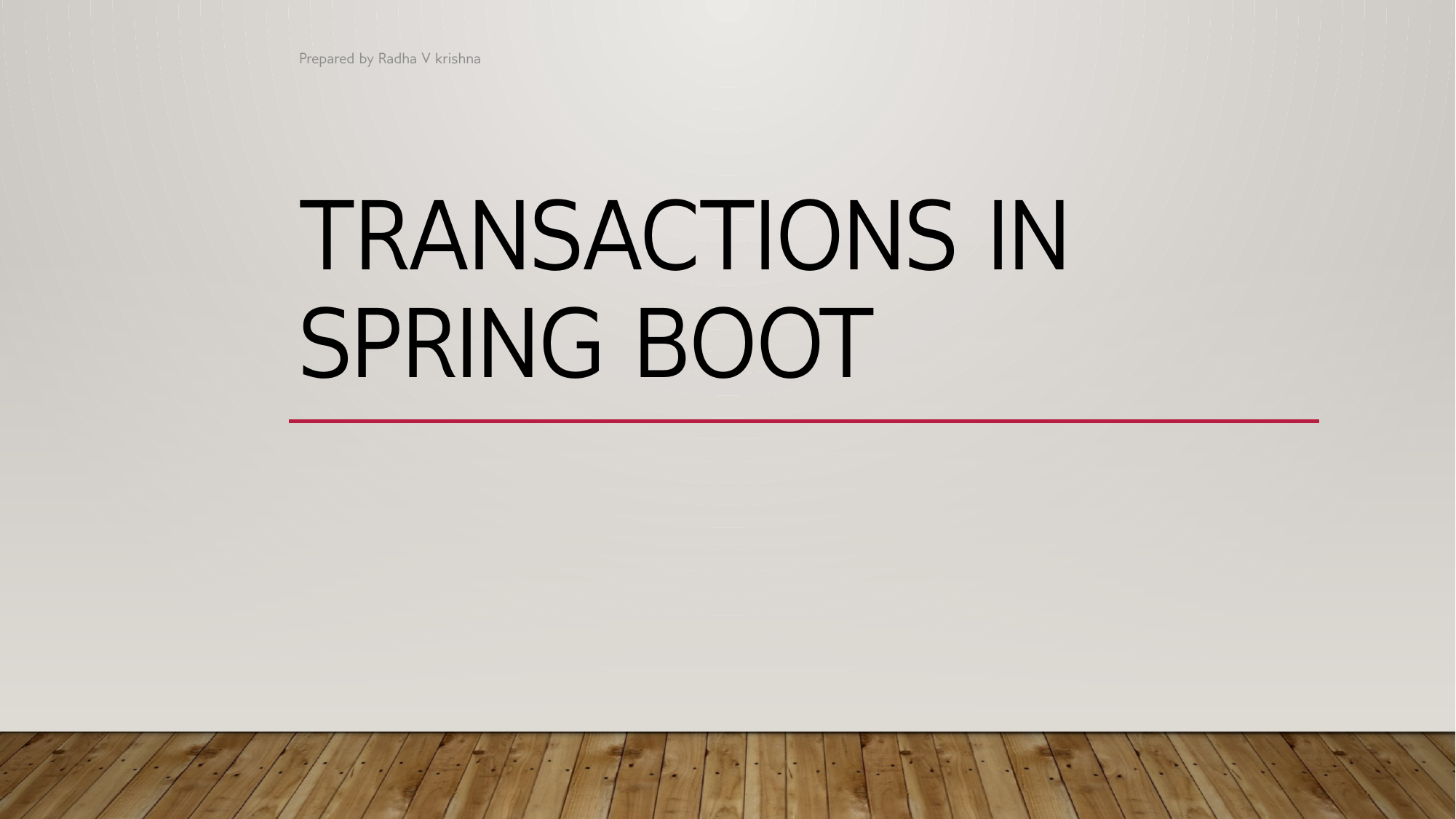

Prepared by Radha V krishna
# Transactions in Spring Boot